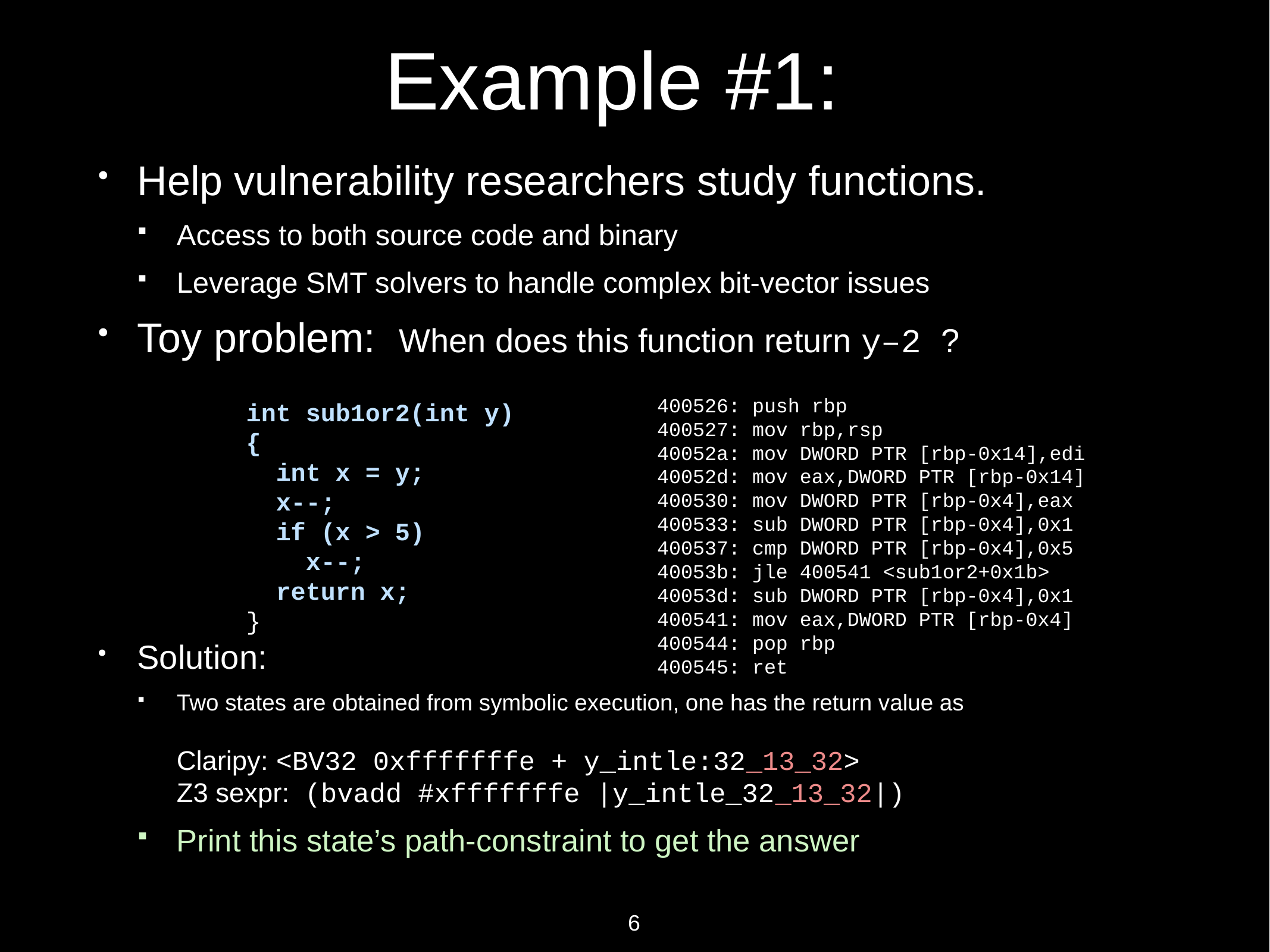

# Example #1:
Help vulnerability researchers study functions.
Access to both source code and binary
Leverage SMT solvers to handle complex bit-vector issues
Toy problem:  When does this function return y–2 ?

Solution:
Two states are obtained from symbolic execution, one has the return value as
Claripy: <BV32 0xfffffffe + y_intle:32_13_32>
Z3 sexpr:  (bvadd #xfffffffe |y_intle_32_13_32|)
Print this state’s path-constraint to get the answer
400526: push rbp
400527: mov rbp,rsp
40052a: mov DWORD PTR [rbp-0x14],edi
40052d: mov eax,DWORD PTR [rbp-0x14]
400530: mov DWORD PTR [rbp-0x4],eax
400533: sub DWORD PTR [rbp-0x4],0x1
400537: cmp DWORD PTR [rbp-0x4],0x5
40053b: jle 400541 <sub1or2+0x1b>
40053d: sub DWORD PTR [rbp-0x4],0x1
400541: mov eax,DWORD PTR [rbp-0x4]
400544: pop rbp
400545: ret
int sub1or2(int y) {
  int x = y;
  x--;
  if (x > 5)
    x--;
  return x;
}
6